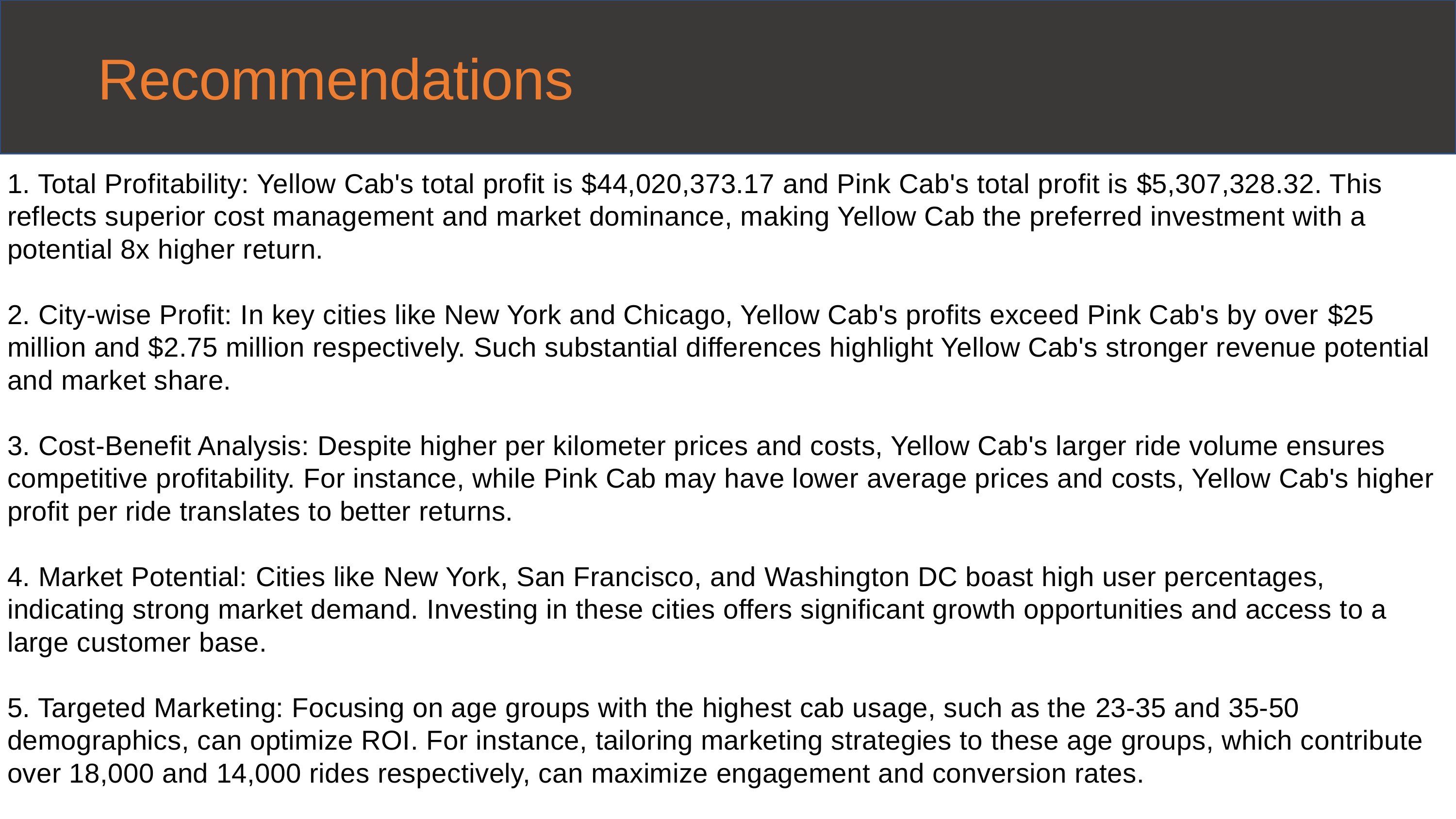

Recommendations

1. Total Profitability: Yellow Cab's total profit is $44,020,373.17 and Pink Cab's total profit is $5,307,328.32. This reflects superior cost management and market dominance, making Yellow Cab the preferred investment with a potential 8x higher return.

2. City-wise Profit: In key cities like New York and Chicago, Yellow Cab's profits exceed Pink Cab's by over $25 million and $2.75 million respectively. Such substantial differences highlight Yellow Cab's stronger revenue potential and market share.

3. Cost-Benefit Analysis: Despite higher per kilometer prices and costs, Yellow Cab's larger ride volume ensures competitive profitability. For instance, while Pink Cab may have lower average prices and costs, Yellow Cab's higher profit per ride translates to better returns.

4. Market Potential: Cities like New York, San Francisco, and Washington DC boast high user percentages, indicating strong market demand. Investing in these cities offers significant growth opportunities and access to a large customer base.

5. Targeted Marketing: Focusing on age groups with the highest cab usage, such as the 23-35 and 35-50 demographics, can optimize ROI. For instance, tailoring marketing strategies to these age groups, which contribute over 18,000 and 14,000 rides respectively, can maximize engagement and conversion rates.

Investing in Yellow Cab promises higher profitability and market dominance, particularly in cities like New York and Chicago. Its strong revenue potential, despite higher costs, positions it as the optimal choice for XYZ's investment.